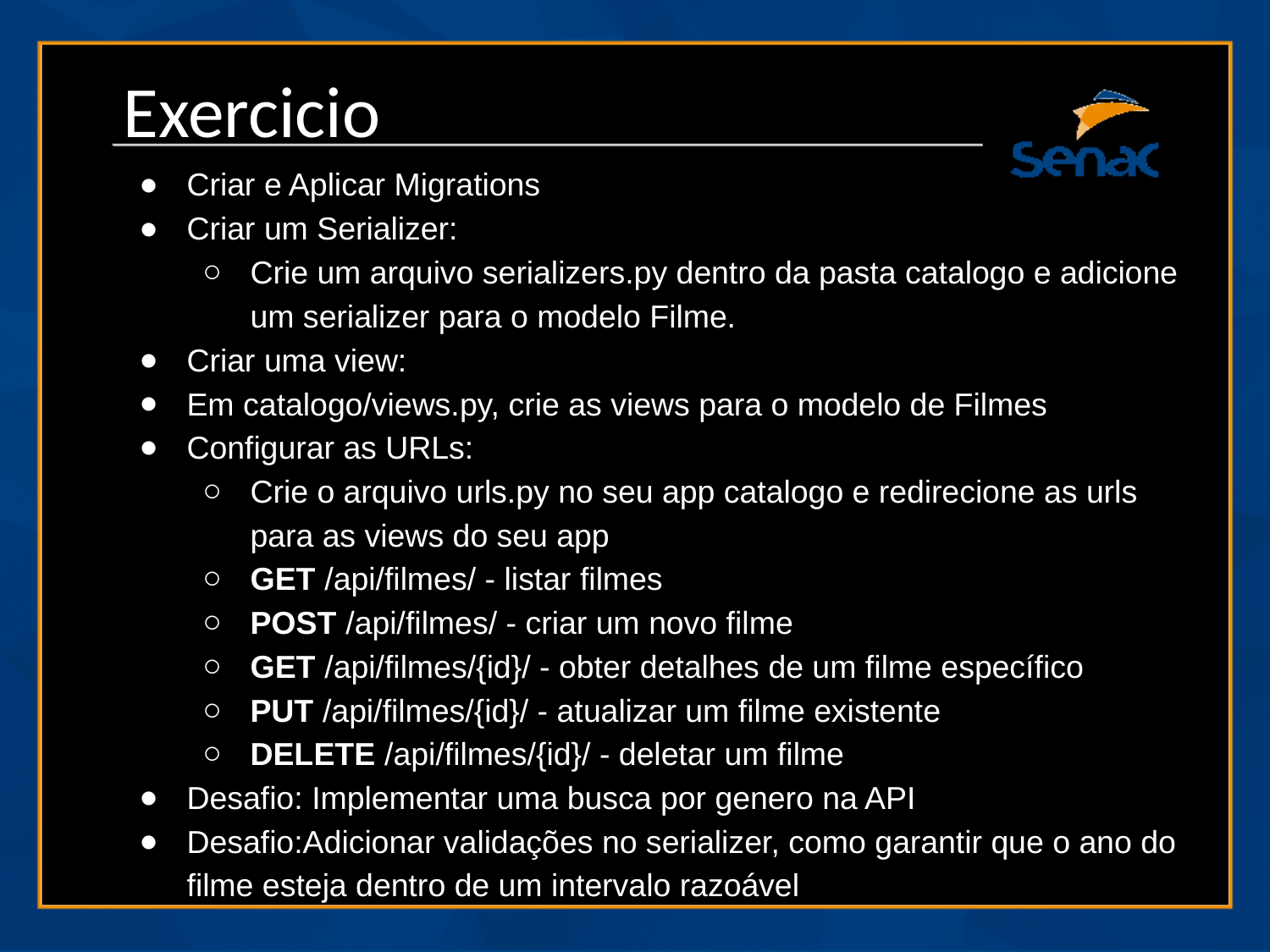

# ‘
Exercicio

Criar e Aplicar Migrations
Criar um Serializer:
Crie um arquivo serializers.py dentro da pasta catalogo e adicione um serializer para o modelo Filme.
Criar uma view:
Em catalogo/views.py, crie as views para o modelo de Filmes
Configurar as URLs:
Crie o arquivo urls.py no seu app catalogo e redirecione as urls para as views do seu app
GET /api/filmes/ - listar filmes
POST /api/filmes/ - criar um novo filme
GET /api/filmes/{id}/ - obter detalhes de um filme específico
PUT /api/filmes/{id}/ - atualizar um filme existente
DELETE /api/filmes/{id}/ - deletar um filme
Desafio: Implementar uma busca por genero na API
Desafio:Adicionar validações no serializer, como garantir que o ano do filme esteja dentro de um intervalo razoável